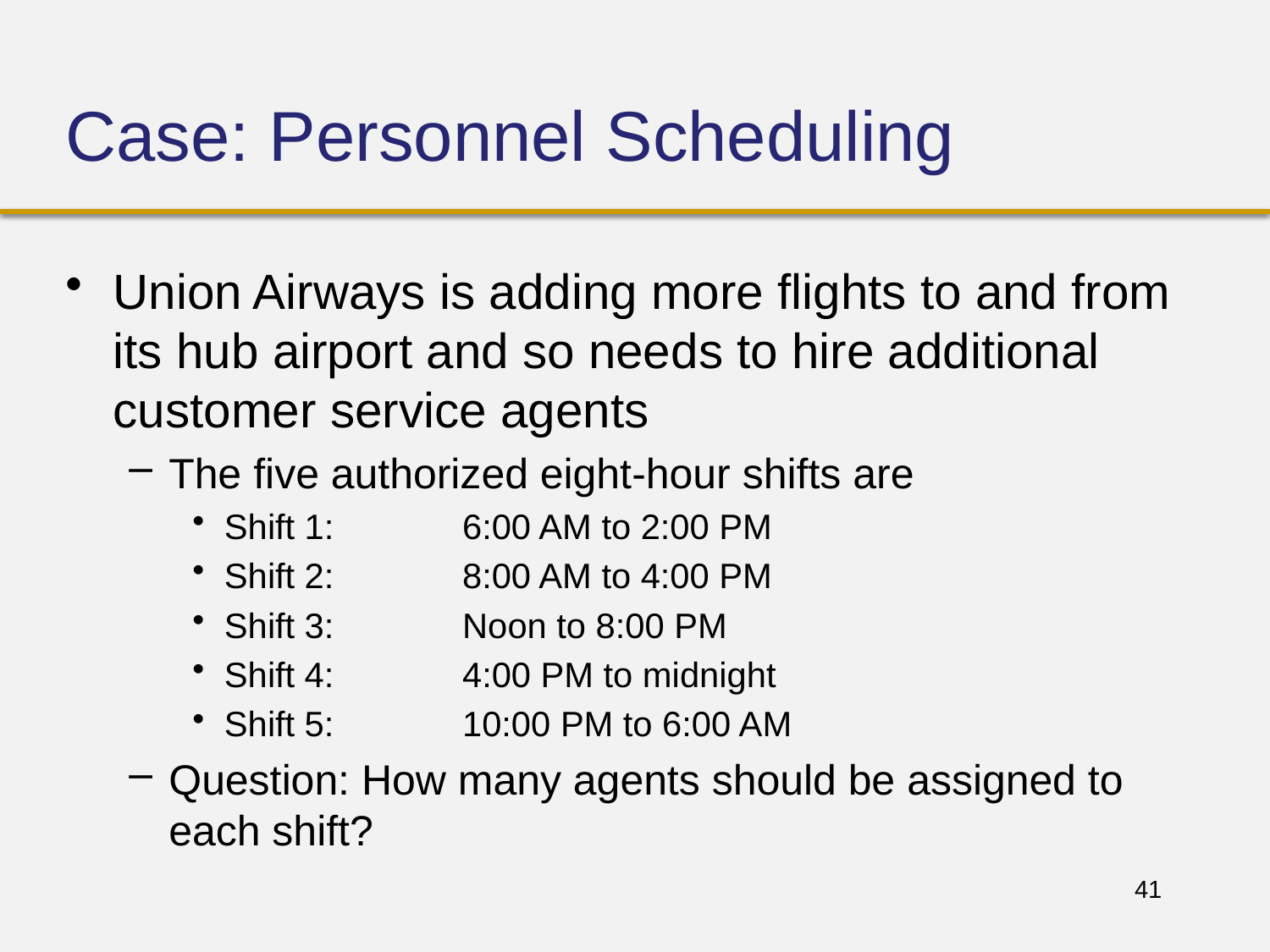

# Case: Personnel Scheduling
Union Airways is adding more flights to and from its hub airport and so needs to hire additional customer service agents
The five authorized eight-hour shifts are
Shift 1:	6:00 AM to 2:00 PM
Shift 2:	8:00 AM to 4:00 PM
Shift 3:	Noon to 8:00 PM
Shift 4:	4:00 PM to midnight
Shift 5:	10:00 PM to 6:00 AM
Question: How many agents should be assigned to each shift?

41